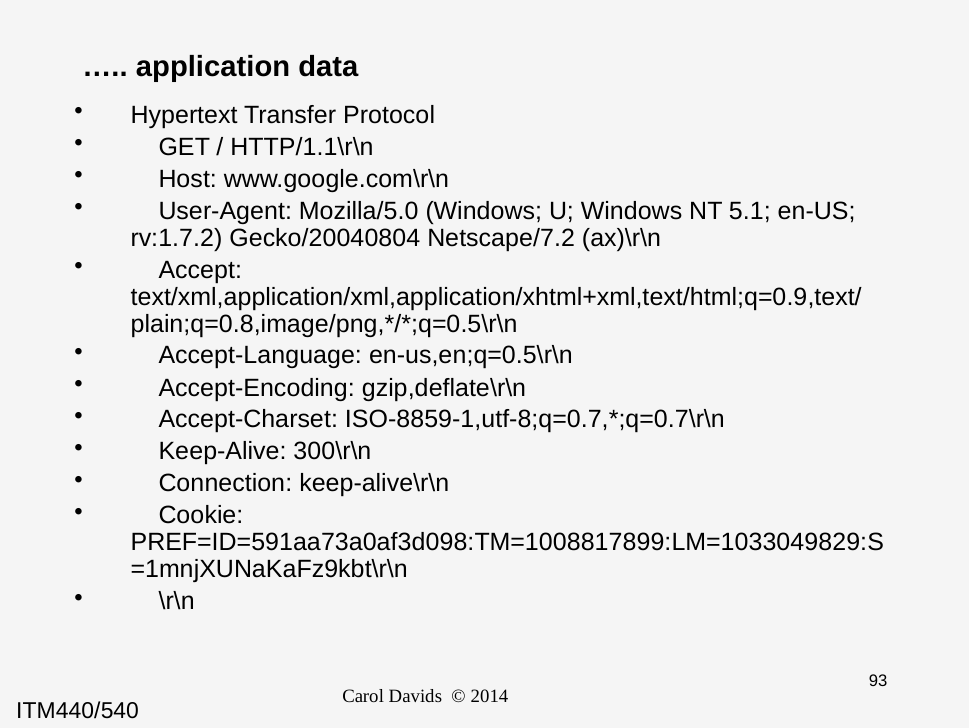

# ….. application data
Hypertext Transfer Protocol
    GET / HTTP/1.1\r\n
    Host: www.google.com\r\n
    User-Agent: Mozilla/5.0 (Windows; U; Windows NT 5.1; en-US; rv:1.7.2) Gecko/20040804 Netscape/7.2 (ax)\r\n
    Accept: text/xml,application/xml,application/xhtml+xml,text/html;q=0.9,text/plain;q=0.8,image/png,*/*;q=0.5\r\n
    Accept-Language: en-us,en;q=0.5\r\n
    Accept-Encoding: gzip,deflate\r\n
    Accept-Charset: ISO-8859-1,utf-8;q=0.7,*;q=0.7\r\n
    Keep-Alive: 300\r\n
    Connection: keep-alive\r\n
    Cookie: PREF=ID=591aa73a0af3d098:TM=1008817899:LM=1033049829:S=1mnjXUNaKaFz9kbt\r\n
    \r\n
Carol Davids  © 2014